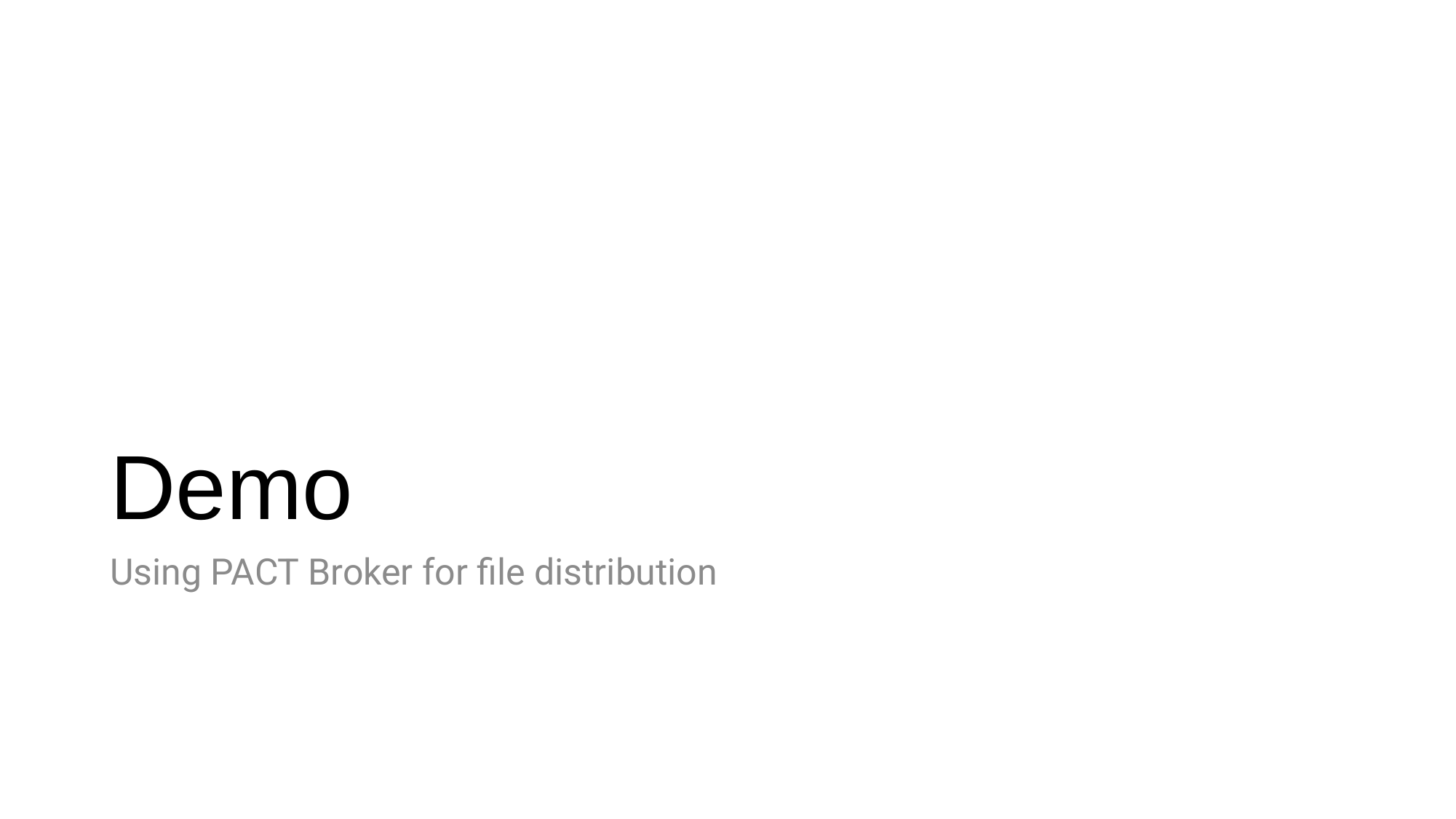

# Demo
Using PACT Broker for file distribution